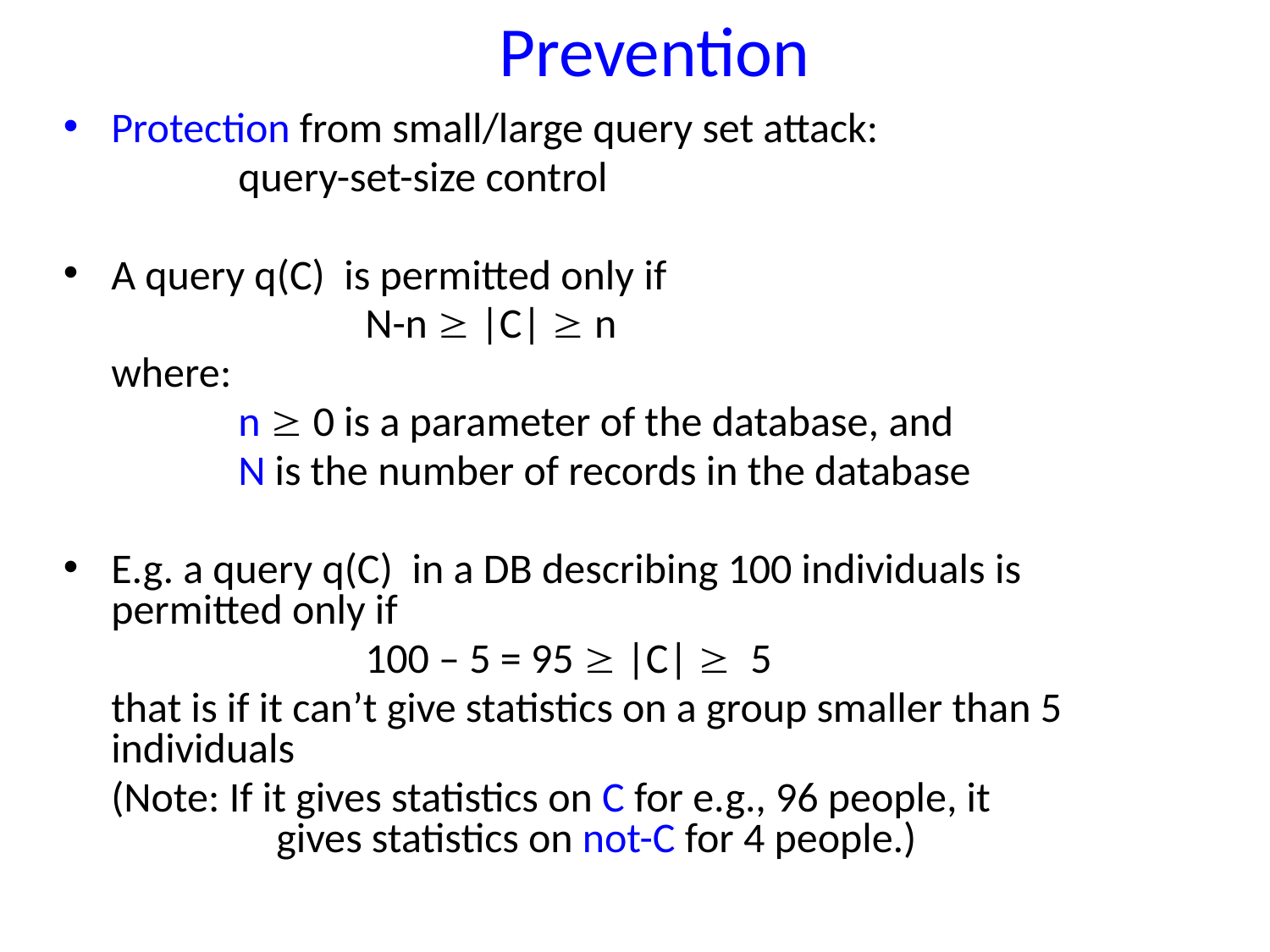

# Prevention
Protection from small/large query set attack:
		query-set-size control

A query q(C)  is permitted only if
			N-n ≥ |C| ≥ n
	where:
		n ≥ 0 is a parameter of the database, and
		N is the number of records in the database

E.g. a query q(C)  in a DB describing 100 individuals is permitted only if
			100 – 5 = 95 ≥ |C| ≥  5
	that is if it can’t give statistics on a group smaller than 5 individuals
	(Note: If it gives statistics on C for e.g., 96 people, it 		    gives statistics on not-C for 4 people.)